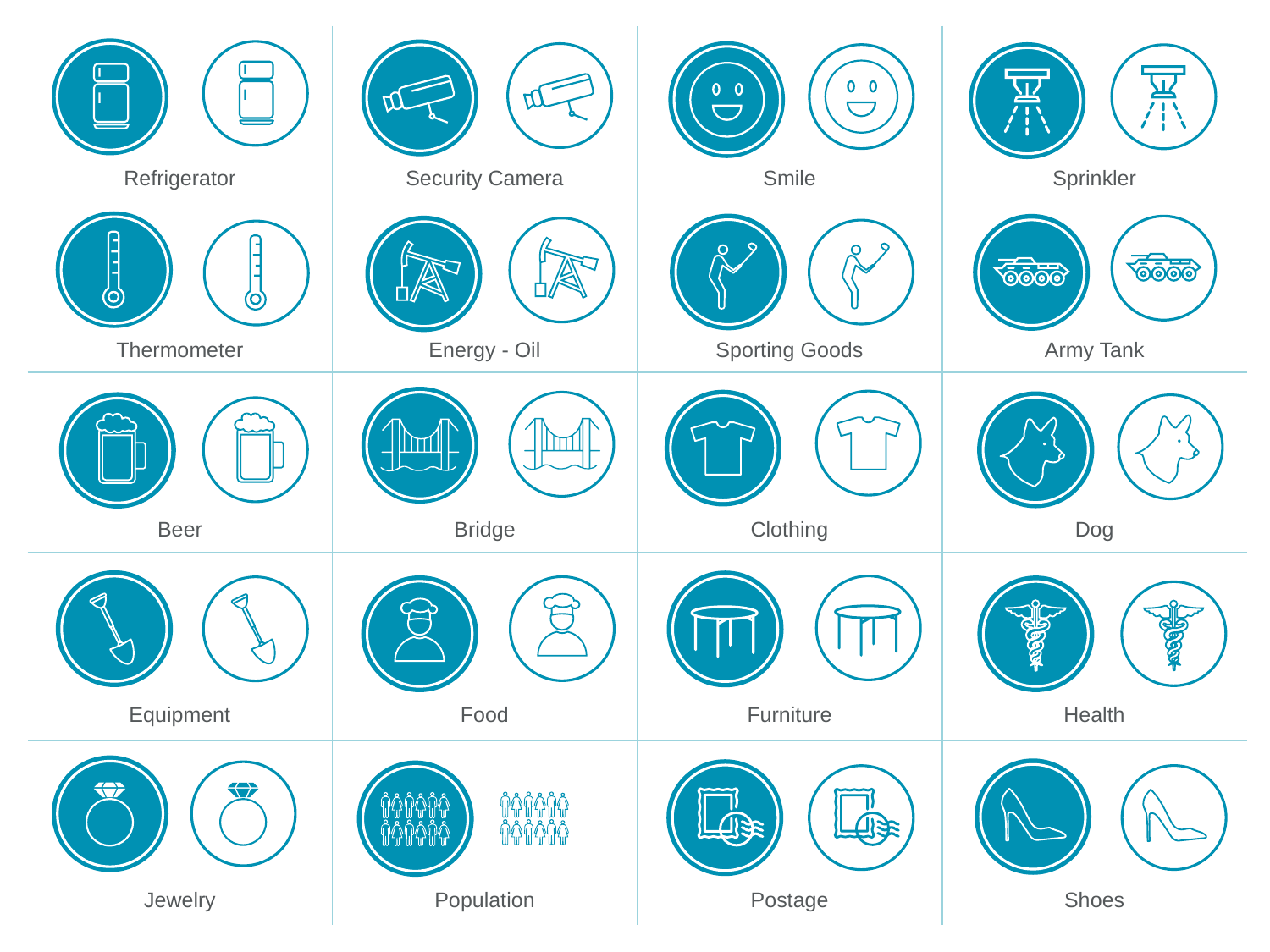

|  |  |  |  |
| --- | --- | --- | --- |
| Refrigerator | Security Camera | Smile | Sprinkler |
|  |  |  |  |
| Thermometer | Energy - Oil | Sporting Goods | Army Tank |
|  |  |  |  |
| Beer | Bridge | Clothing | Dog |
|  |  |  |  |
| Equipment | Food | Furniture | Health |
|  |  |  |  |
| Jewelry | Population | Postage | Shoes |